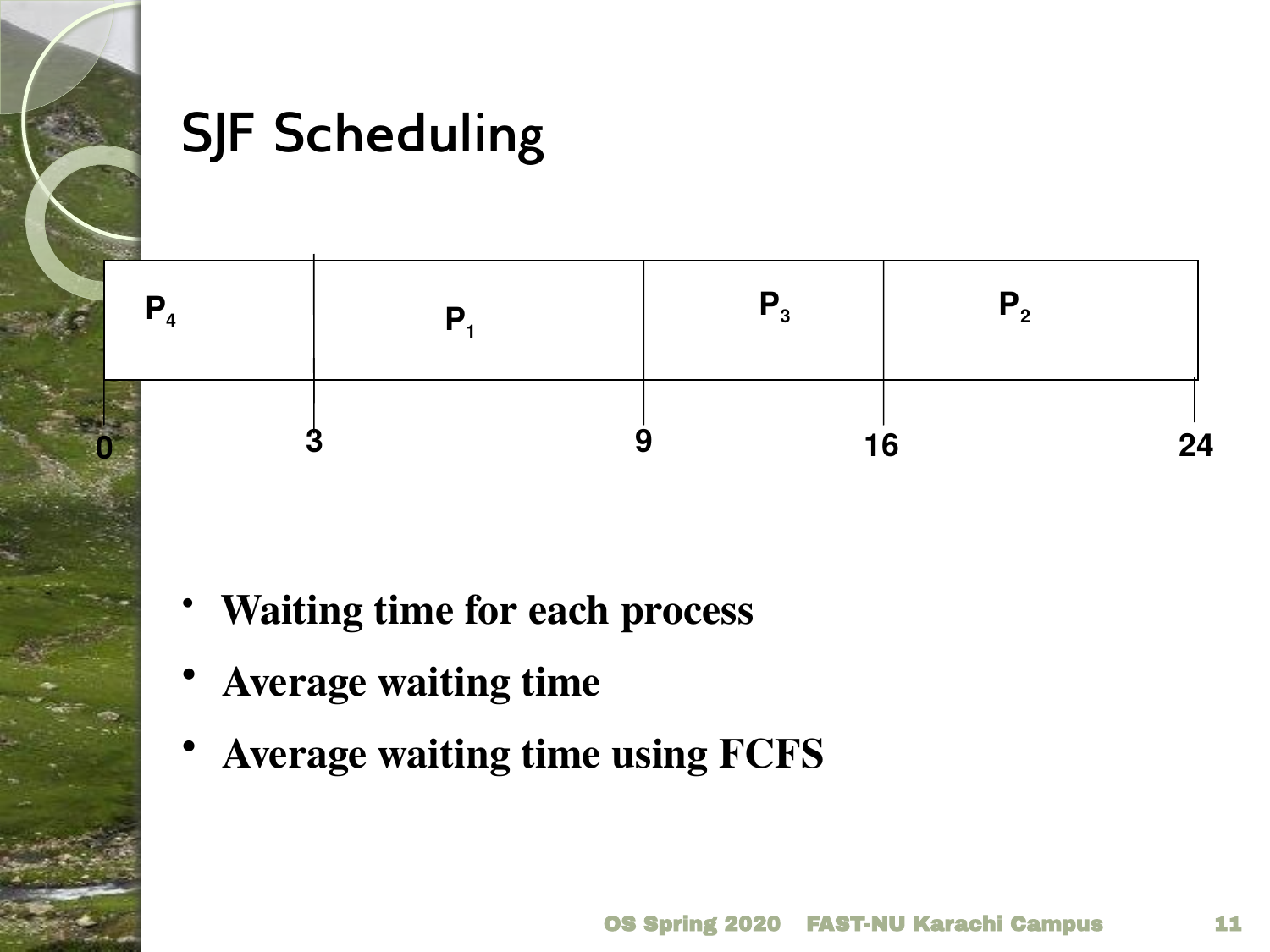

SJF Scheduling

P3
P2
P4
P1

3
9
16
24
0
 Waiting time for each process
 Average waiting time
 Average waiting time using FCFS
OS Spring 2020
FAST-NU Karachi Campus
11